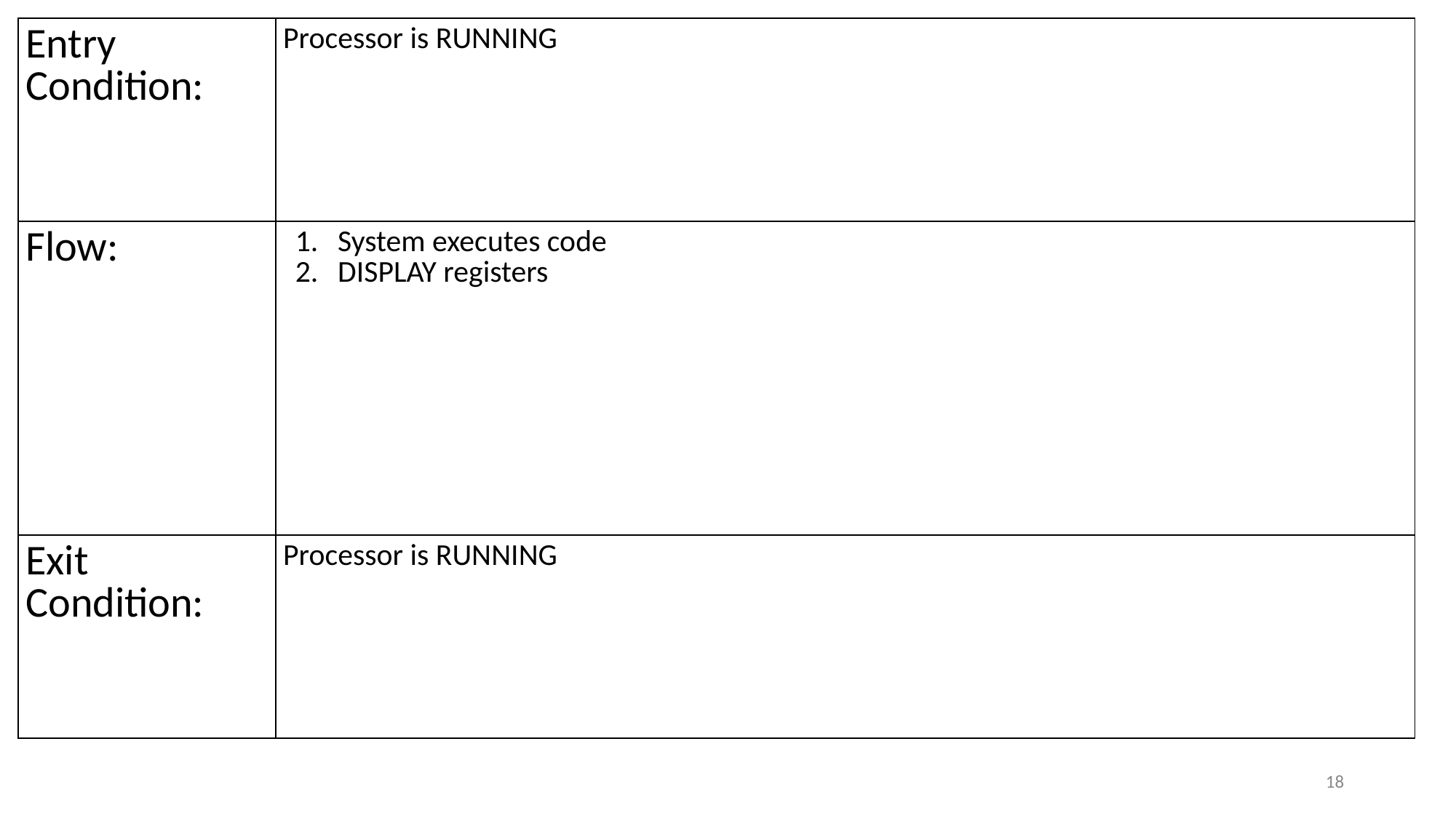

| Entry Condition: | Processor is RUNNING |
| --- | --- |
| Flow: | System executes code DISPLAY registers |
| Exit Condition: | Processor is RUNNING |
18